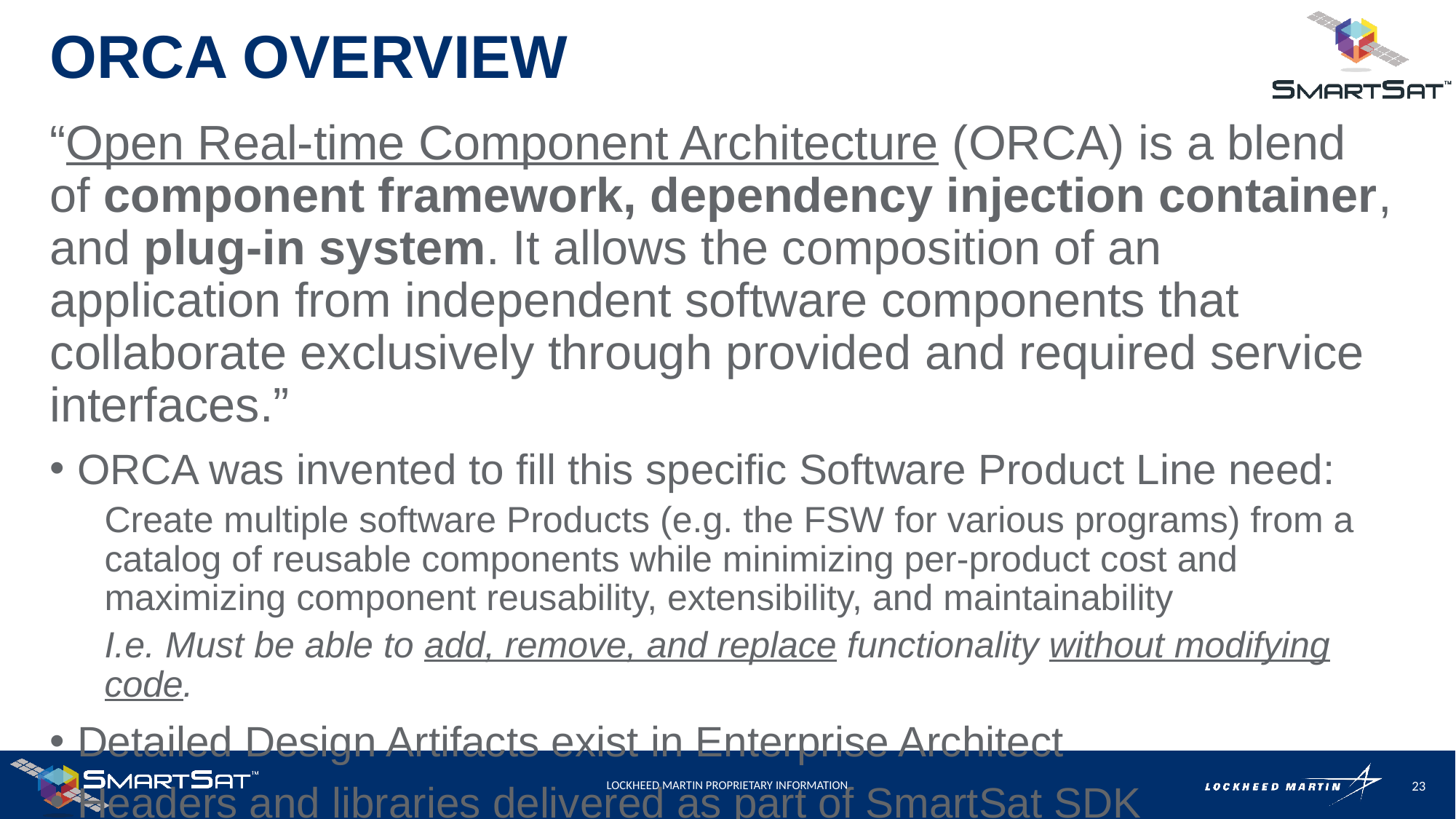

ORCA Overview
“Open Real-time Component Architecture (ORCA) is a blend of component framework, dependency injection container, and plug-in system. It allows the composition of an application from independent software components that collaborate exclusively through provided and required service interfaces.”
ORCA was invented to fill this specific Software Product Line need:
Create multiple software Products (e.g. the FSW for various programs) from a catalog of reusable components while minimizing per-product cost and maximizing component reusability, extensibility, and maintainability
I.e. Must be able to add, remove, and replace functionality without modifying code.
Detailed Design Artifacts exist in Enterprise Architect
Headers and libraries delivered as part of SmartSat SDK
Online user’s documentation: https://fswpl01.ast.lmco.com:9942/sds-core-doc/orca.html